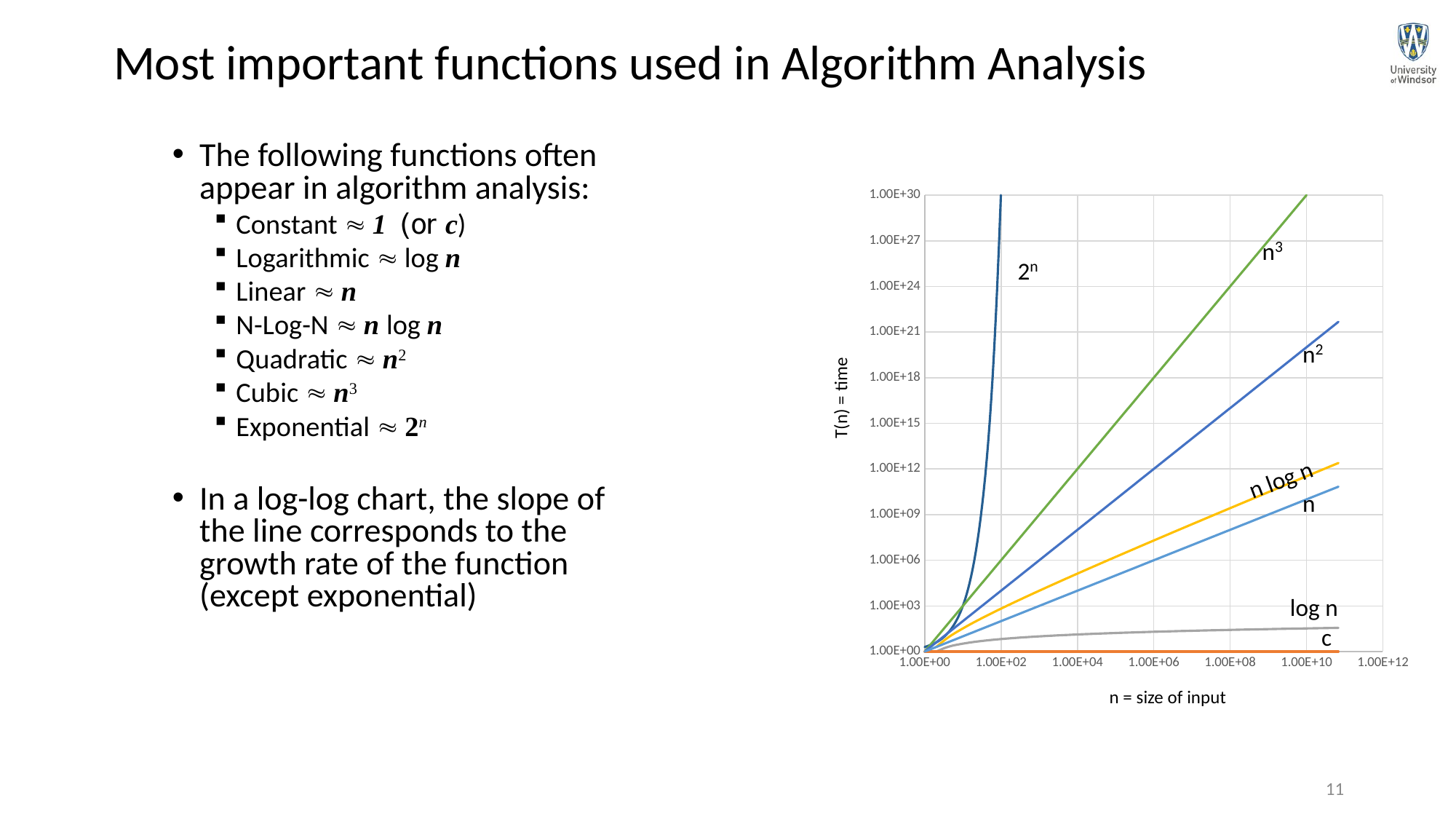

# Most important functions used in Algorithm Analysis

### Chart

| Category |  |  |  |  |  |  |  |
|---|---|---|---|---|---|---|---|
The following functions often appear in algorithm analysis:
Constant ≈ 1  (or c)
Logarithmic ≈ log n
Linear ≈ n
N-Log-N ≈ n log n
Quadratic ≈ n2
Cubic ≈ n3
Exponential ≈ 2n

In a log-log chart, the slope of the line corresponds to the growth rate of the function
(except exponential)

n3
2n
n2
T(n) = time
n log n
n
log n
c
n = size of input
11